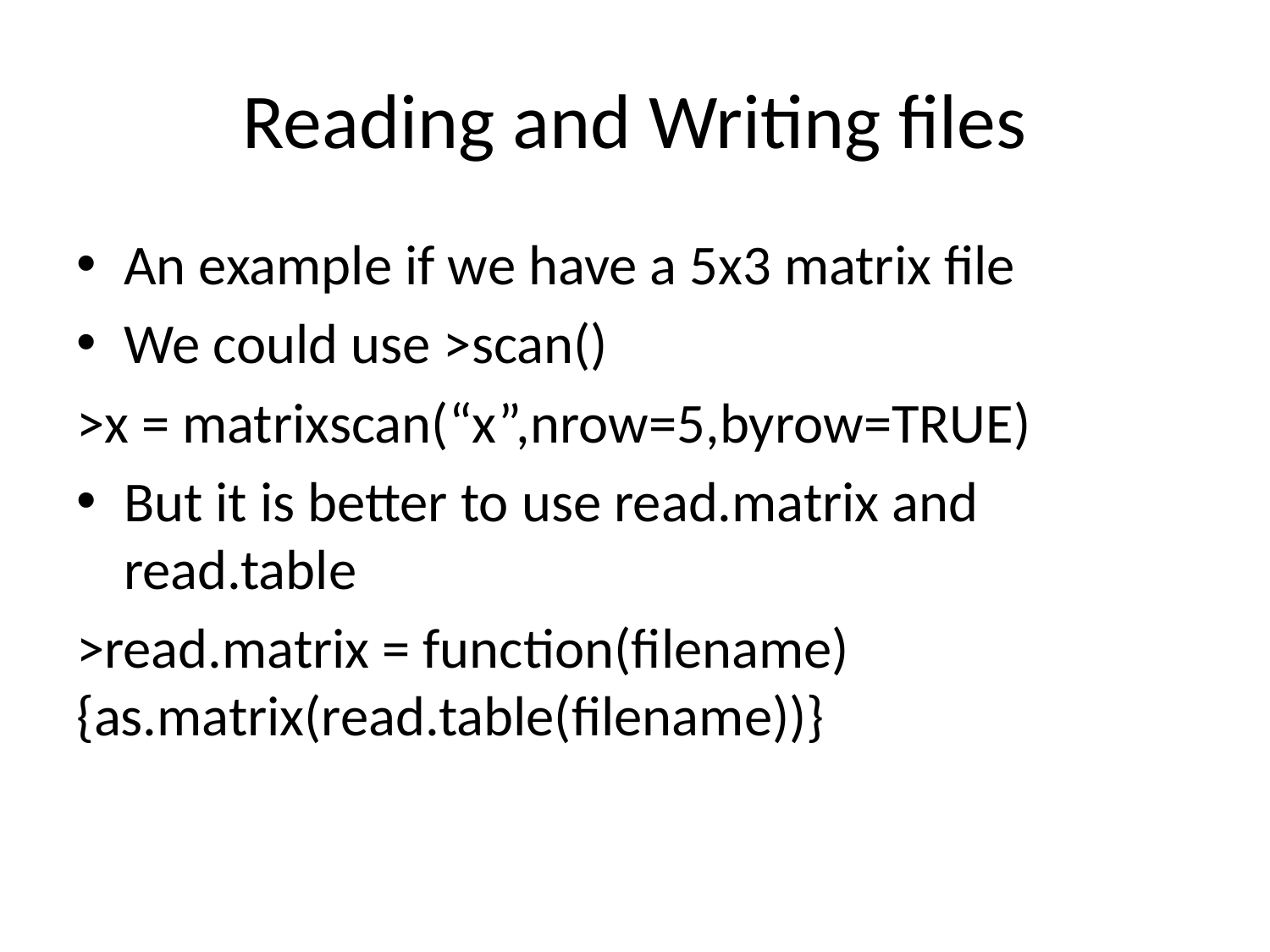

# Reading and Writing files
An example if we have a 5x3 matrix file
We could use >scan()
>x = matrixscan(“x”,nrow=5,byrow=TRUE)
But it is better to use read.matrix and read.table
>read.matrix = function(filename) {as.matrix(read.table(filename))}